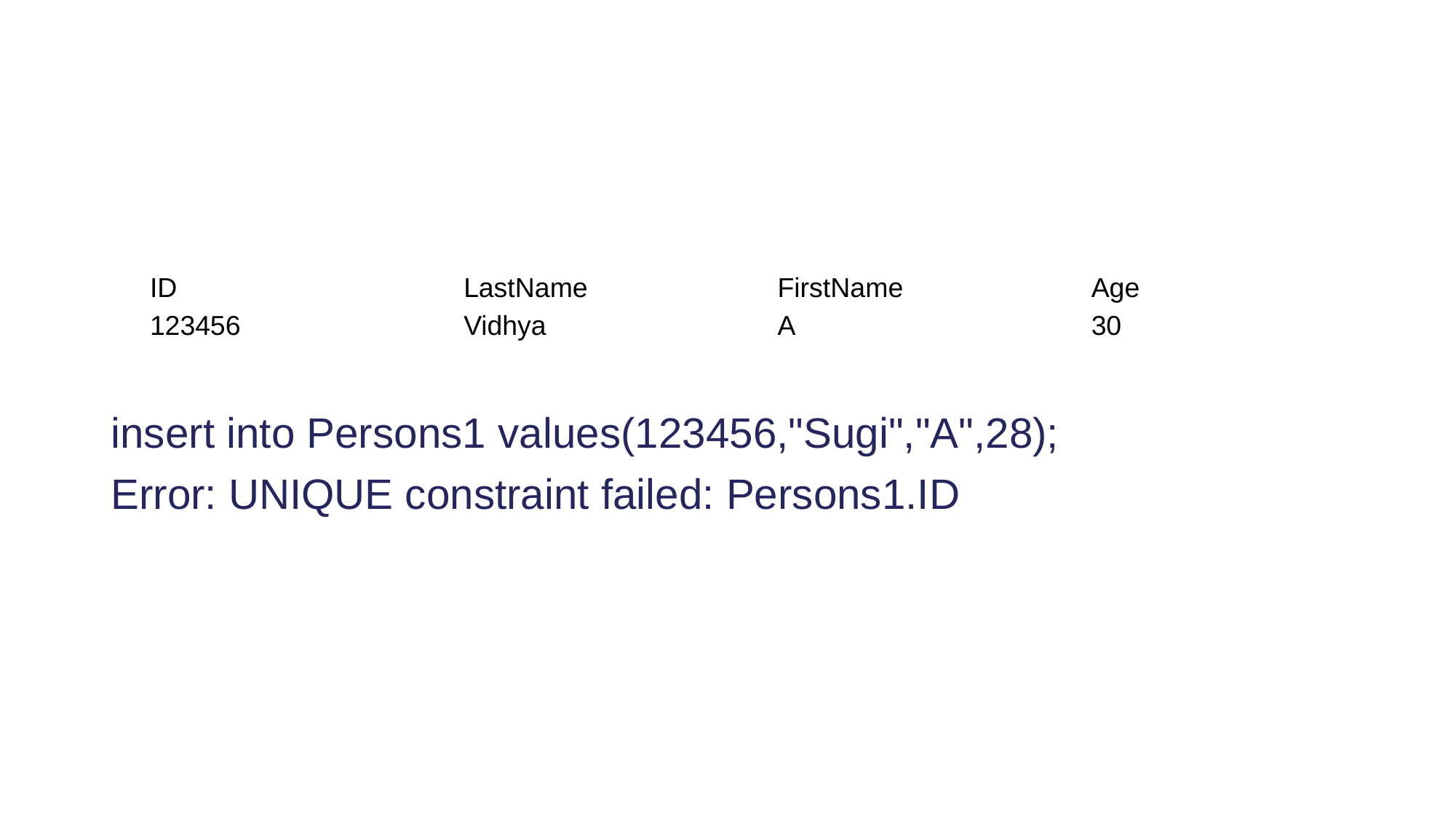

#

insert into Persons1 values(123456,"Sugi","A",28);
Error: UNIQUE constraint failed: Persons1.ID
| ID | LastName | FirstName | Age |
| --- | --- | --- | --- |
| 123456 | Vidhya | A | 30 |